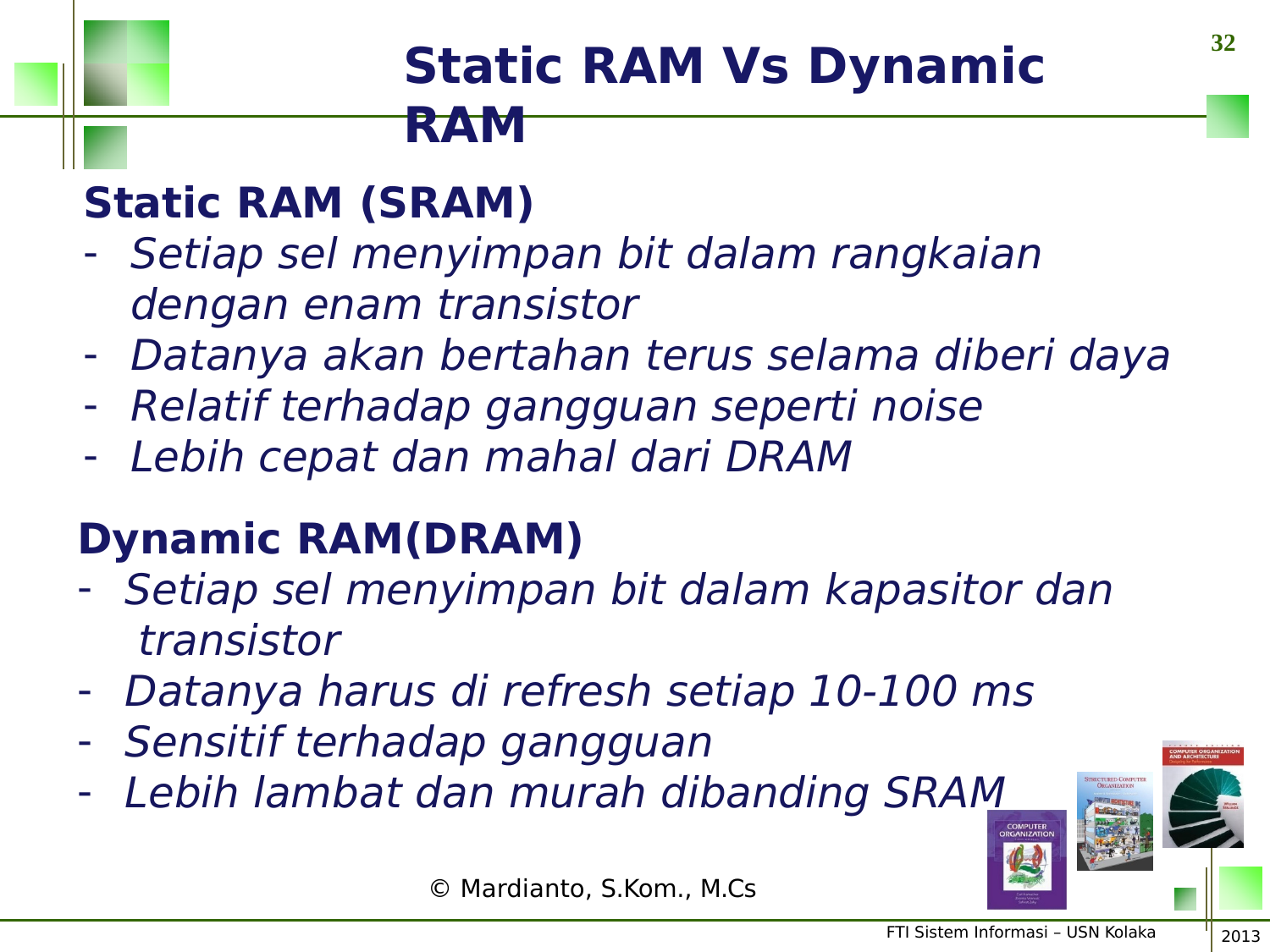

32
# Static RAM Vs Dynamic RAM
Static RAM (SRAM)
Setiap sel menyimpan bit dalam rangkaian
dengan enam transistor
Datanya akan bertahan terus selama diberi daya
Relatif terhadap gangguan seperti noise
Lebih cepat dan mahal dari DRAM
Dynamic RAM(DRAM)
Setiap sel menyimpan bit dalam kapasitor dan  transistor
Datanya harus di refresh setiap 10-100 ms
Sensitif terhadap gangguan
Lebih lambat dan murah dibanding SRAM
© Mardianto, S.Kom., M.Cs
FTI Sistem Informasi – USN Kolaka
2013